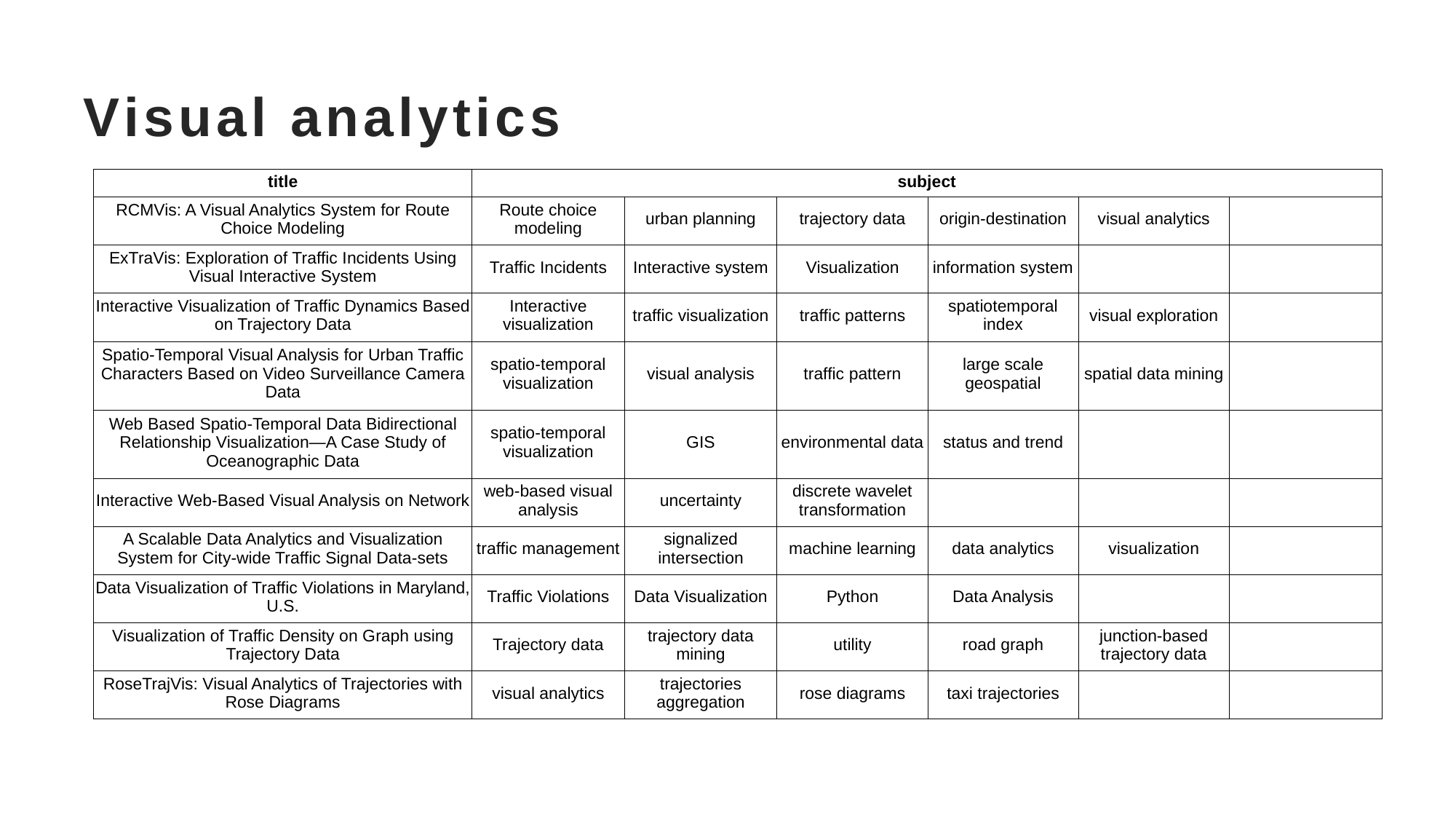

# Visual analytics
| title | subject |  |  |  |  |  |
| --- | --- | --- | --- | --- | --- | --- |
| RCMVis: A Visual Analytics System for Route Choice Modeling | Route choice modeling | urban planning | trajectory data | origin-destination | visual analytics |  |
| ExTraVis: Exploration of Traffic Incidents Using Visual Interactive System | Traffic Incidents | Interactive system | Visualization | information system |  |  |
| Interactive Visualization of Traffic Dynamics Based on Trajectory Data | Interactive visualization | traffic visualization | traffic patterns | spatiotemporal index | visual exploration |  |
| Spatio-Temporal Visual Analysis for Urban Traffic Characters Based on Video Surveillance Camera Data | spatio-temporal visualization | visual analysis | traffic pattern | large scale geospatial | spatial data mining |  |
| Web Based Spatio-Temporal Data Bidirectional Relationship Visualization—A Case Study of Oceanographic Data | spatio-temporal visualization | GIS | environmental data | status and trend |  |  |
| Interactive Web-Based Visual Analysis on Network | web-based visual analysis | uncertainty | discrete wavelet transformation |  |  |  |
| A Scalable Data Analytics and Visualization System for City-wide Traffic Signal Data-sets | traffic management | signalized intersection | machine learning | data analytics | visualization |  |
| Data Visualization of Traffic Violations in Maryland, U.S. | Traffic Violations | Data Visualization | Python | Data Analysis |  |  |
| Visualization of Traffic Density on Graph using Trajectory Data | Trajectory data | trajectory data mining | utility | road graph | junction-based trajectory data |  |
| RoseTrajVis: Visual Analytics of Trajectories with Rose Diagrams | visual analytics | trajectories aggregation | rose diagrams | taxi trajectories |  |  |